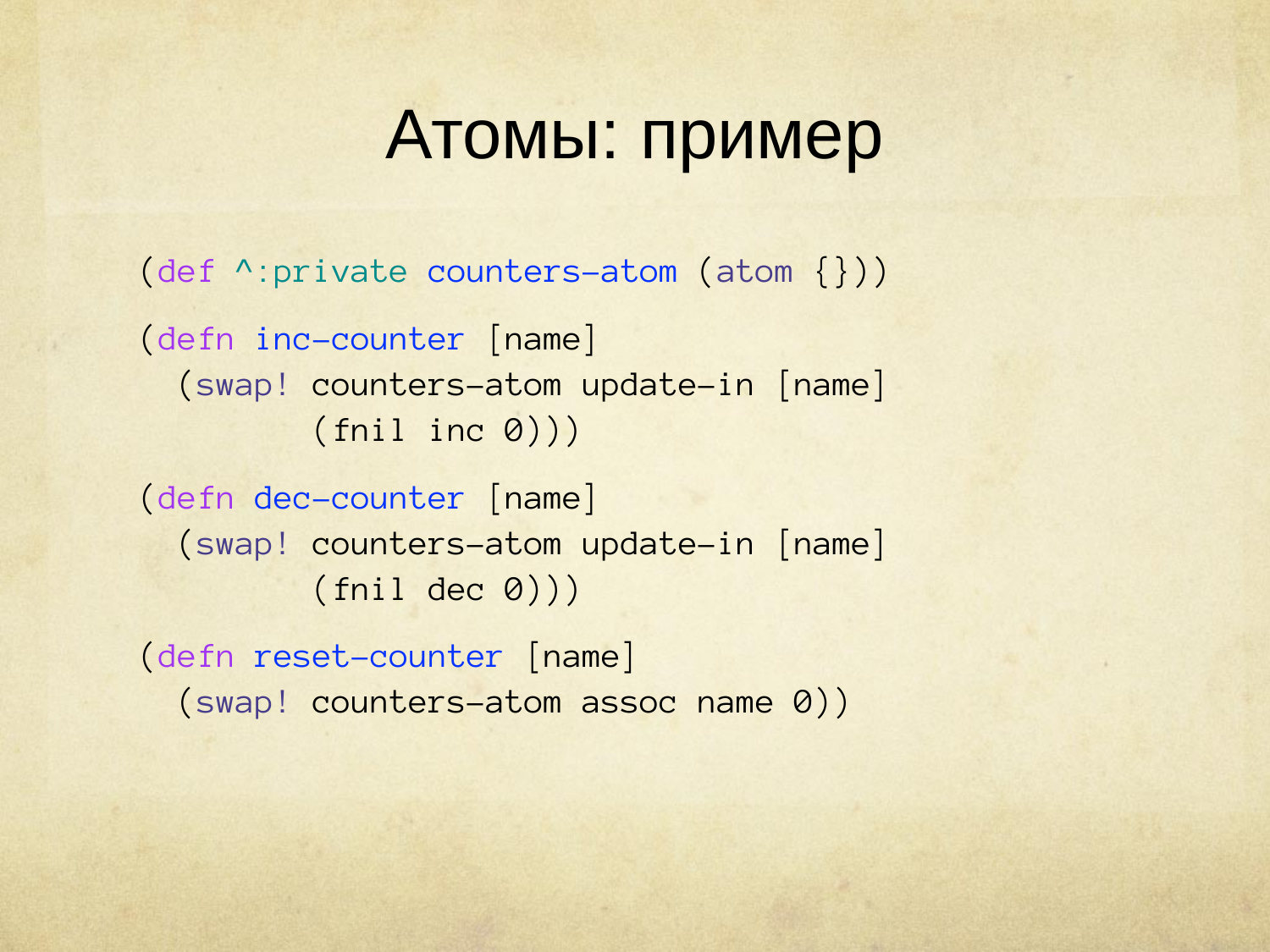

# Атомы: пример
(def ^:private counters-atom (atom {}))
(defn inc-counter [name]
  (swap! counters-atom update-in [name]
         (fnil inc 0)))
(defn dec-counter [name]
  (swap! counters-atom update-in [name]
         (fnil dec 0)))
(defn reset-counter [name]
  (swap! counters-atom assoc name 0))